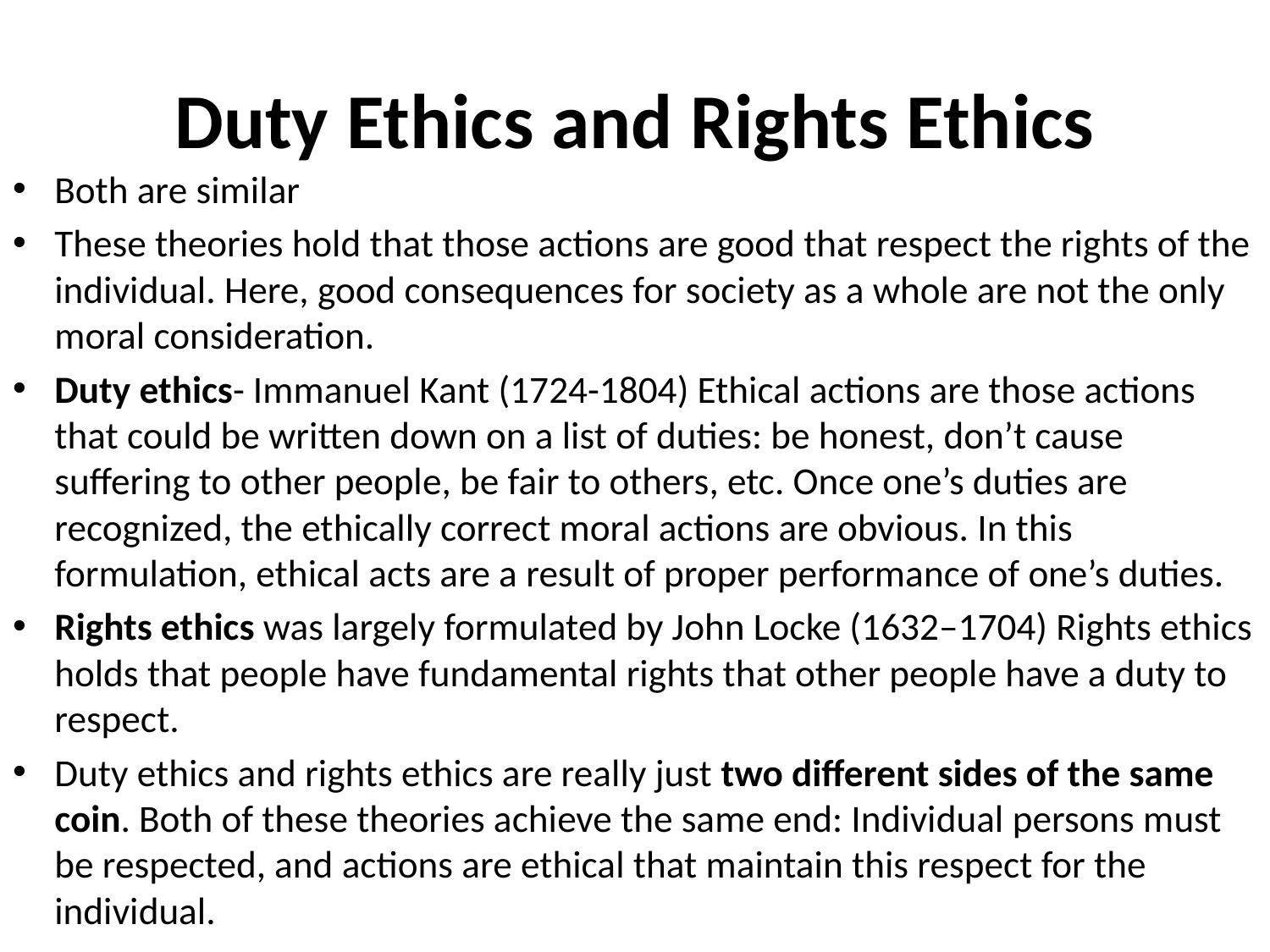

# Duty Ethics and Rights Ethics
Both are similar
These theories hold that those actions are good that respect the rights of the individual. Here, good consequences for society as a whole are not the only moral consideration.
Duty ethics- Immanuel Kant (1724-1804) Ethical actions are those actions that could be written down on a list of duties: be honest, don’t cause suffering to other people, be fair to others, etc. Once one’s duties are recognized, the ethically correct moral actions are obvious. In this formulation, ethical acts are a result of proper performance of one’s duties.
Rights ethics was largely formulated by John Locke (1632–1704) Rights ethics holds that people have fundamental rights that other people have a duty to respect.
Duty ethics and rights ethics are really just two different sides of the same coin. Both of these theories achieve the same end: Individual persons must be respected, and actions are ethical that maintain this respect for the individual.